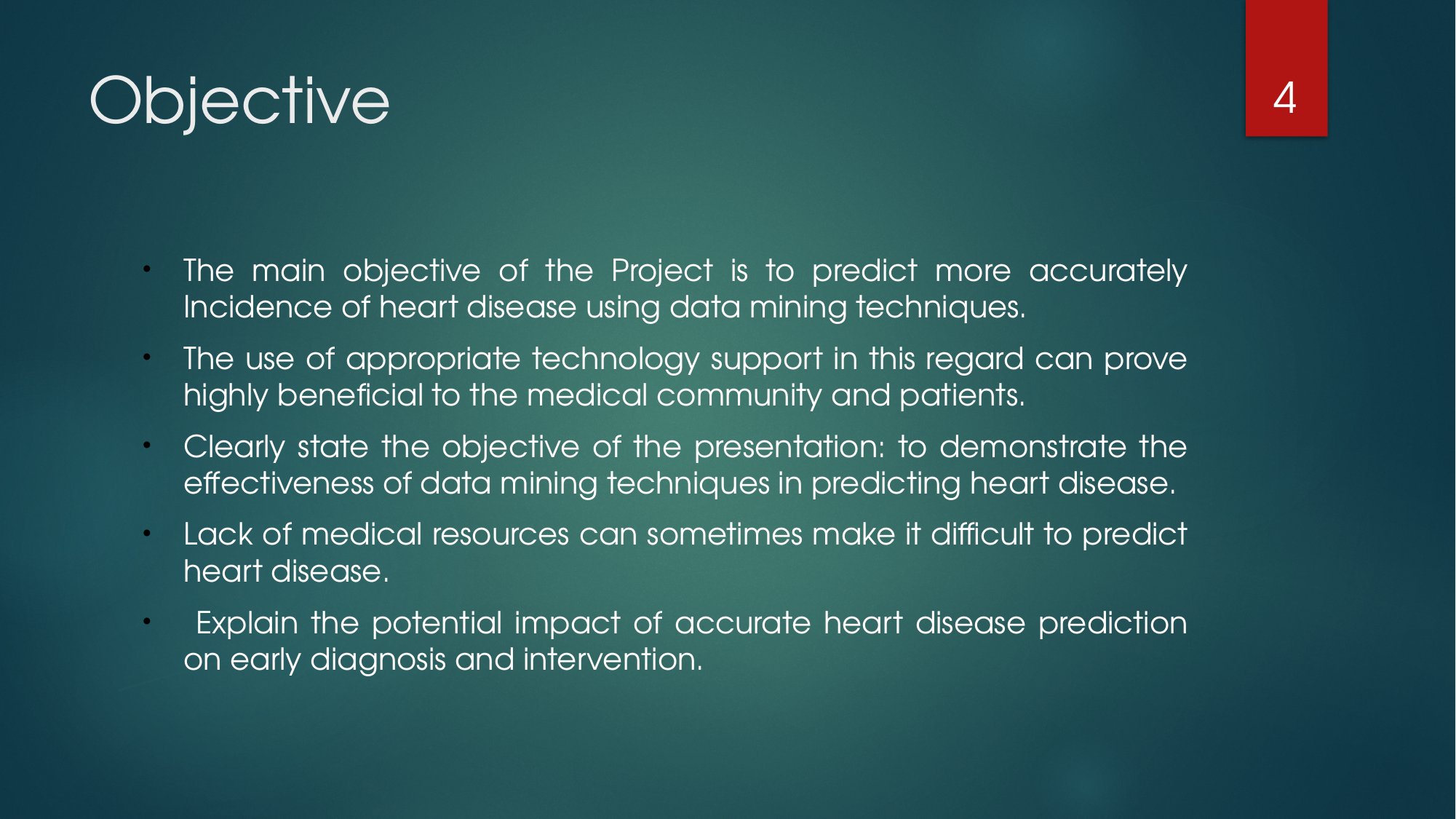

4
# Objective
The main objective of the Project is to predict more accurately Incidence of heart disease using data mining techniques.
The use of appropriate technology support in this regard can prove highly beneficial to the medical community and patients.
Clearly state the objective of the presentation: to demonstrate the effectiveness of data mining techniques in predicting heart disease.
Lack of medical resources can sometimes make it difficult to predict heart disease.
 Explain the potential impact of accurate heart disease prediction on early diagnosis and intervention.